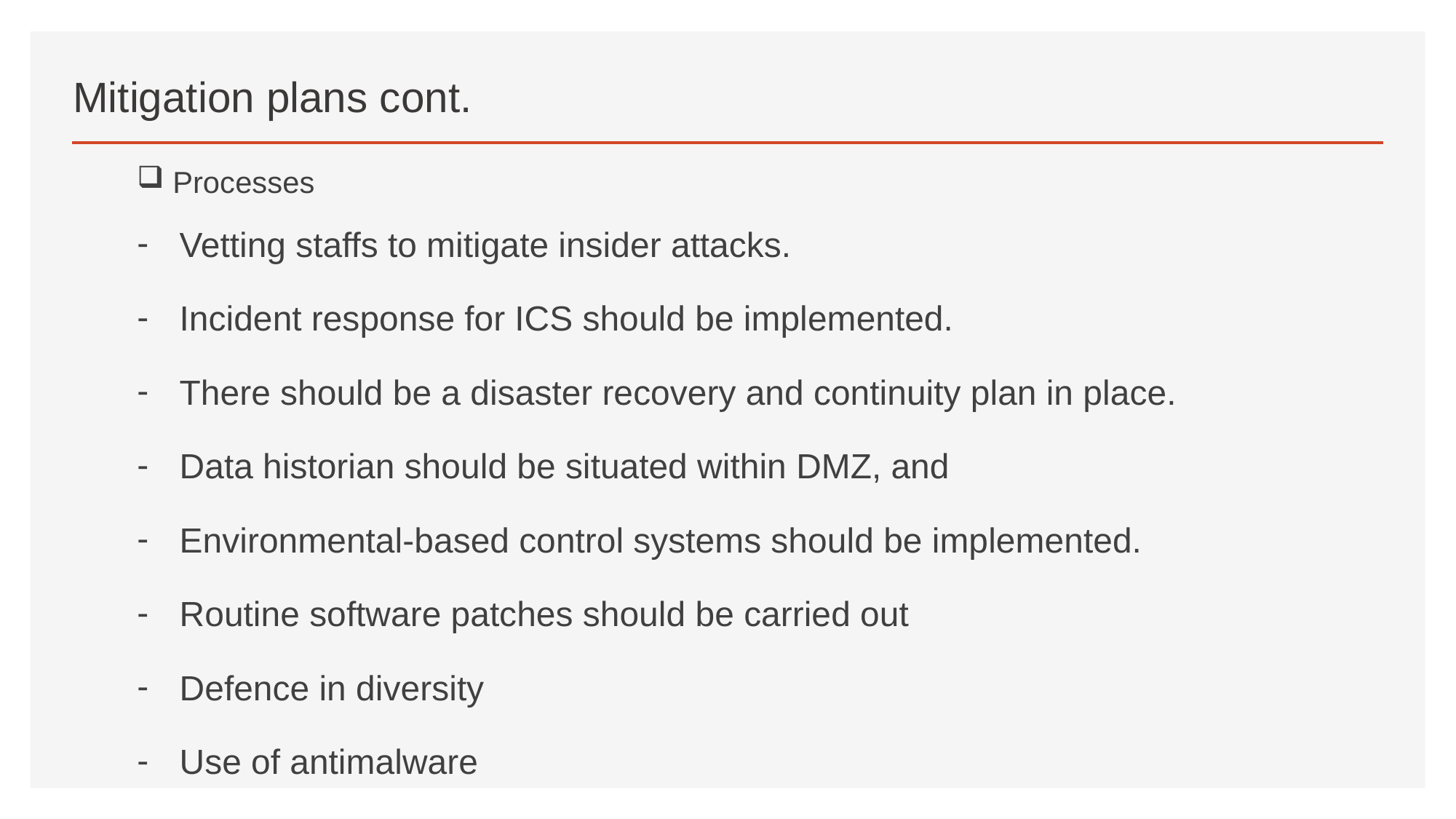

# Mitigation plans cont.
 Processes

Vetting staffs to mitigate insider attacks.
Incident response for ICS should be implemented.
There should be a disaster recovery and continuity plan in place.
Data historian should be situated within DMZ, and
Environmental-based control systems should be implemented.
Routine software patches should be carried out
Defence in diversity
Use of antimalware